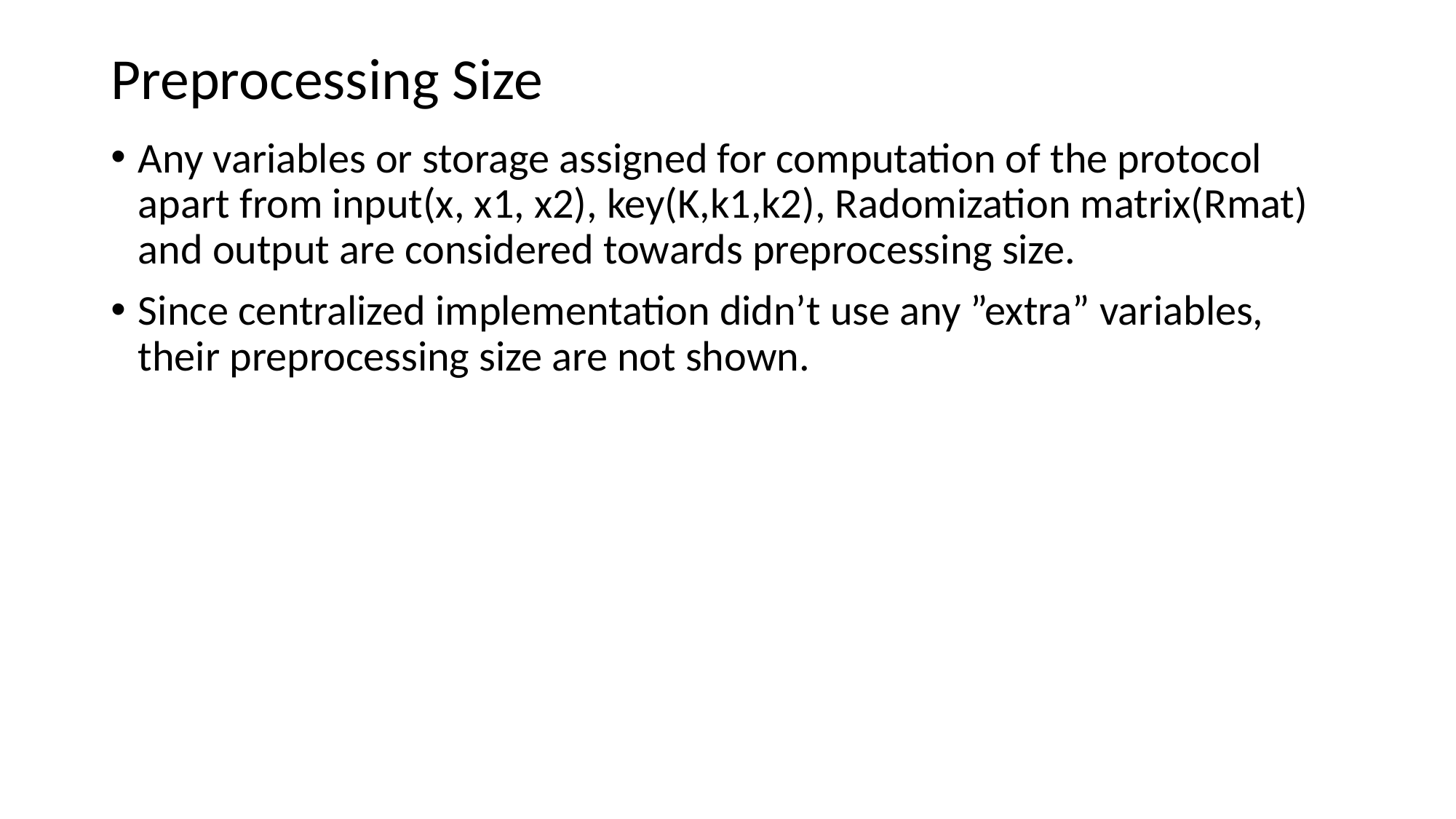

# Preprocessing Size
Any variables or storage assigned for computation of the protocol apart from input(x, x1, x2), key(K,k1,k2), Radomization matrix(Rmat) and output are considered towards preprocessing size.
Since centralized implementation didn’t use any ”extra” variables, their preprocessing size are not shown.